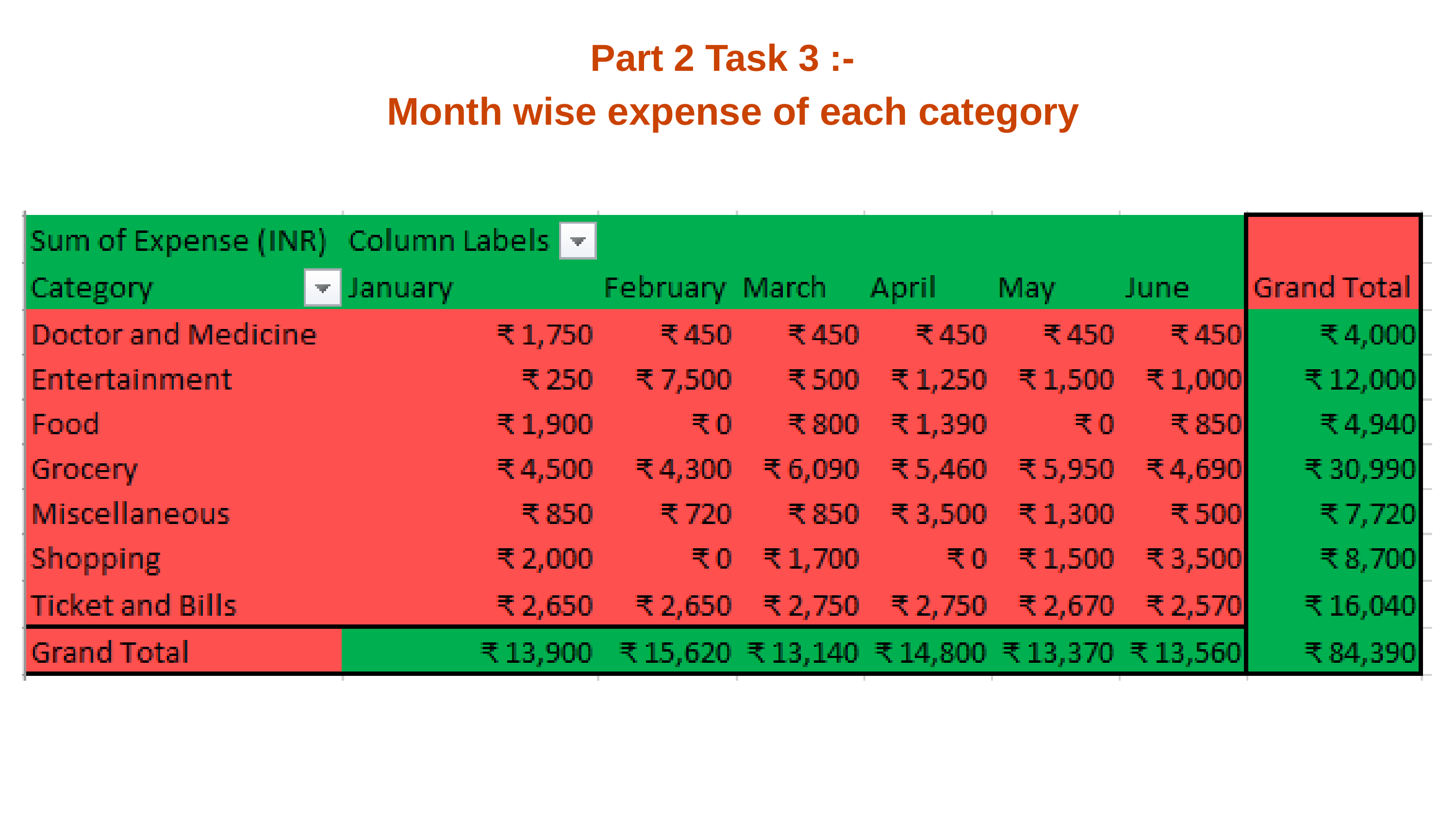

Part 2 Task 3 :-
 Month wise expense of each category

07/10